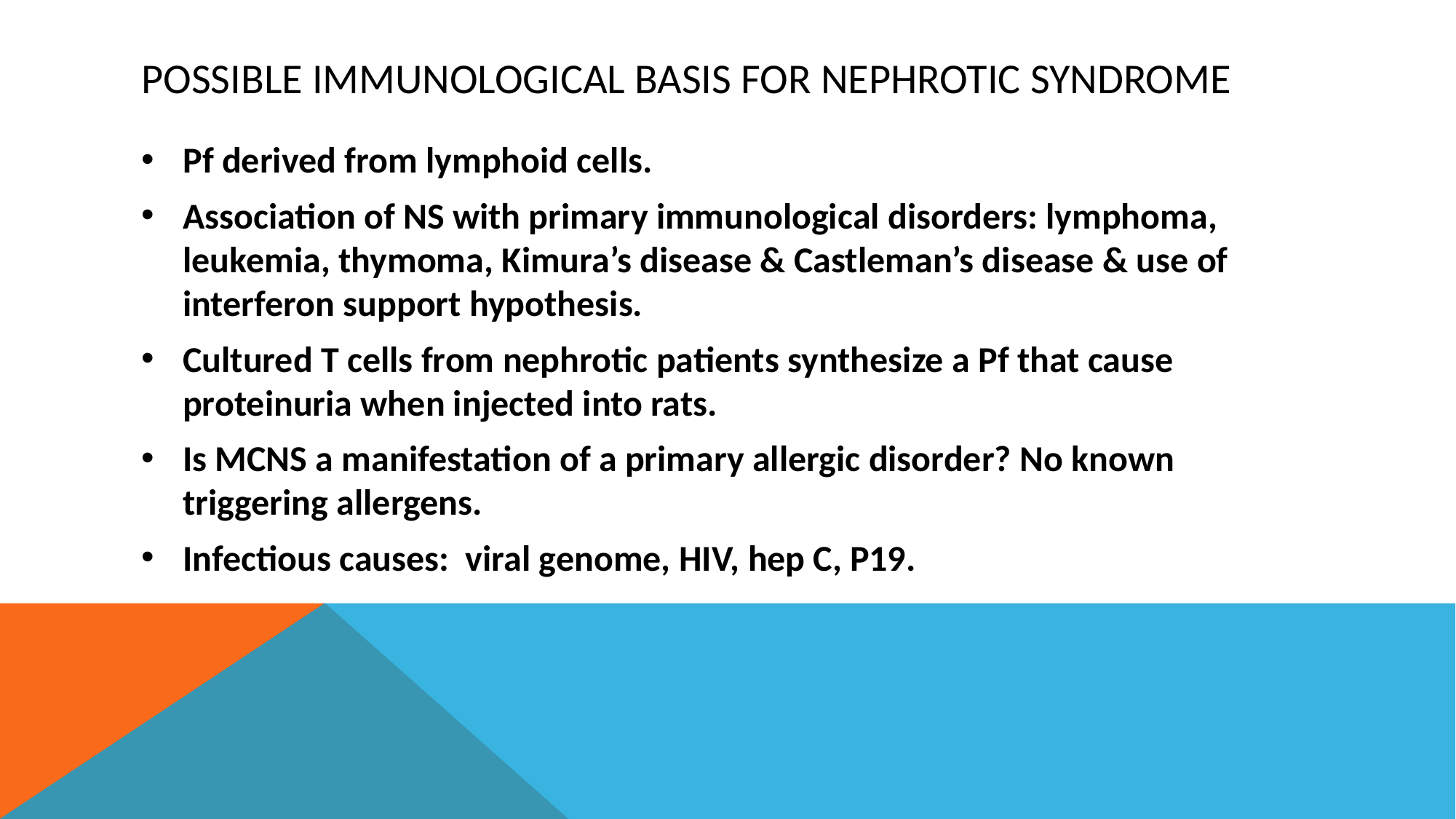

# Possible Immunological Basis for Nephrotic Syndrome
Pf derived from lymphoid cells.
Association of NS with primary immunological disorders: lymphoma, leukemia, thymoma, Kimura’s disease & Castleman’s disease & use of interferon support hypothesis.
Cultured T cells from nephrotic patients synthesize a Pf that cause proteinuria when injected into rats.
Is MCNS a manifestation of a primary allergic disorder? No known triggering allergens.
Infectious causes:  viral genome, HIV, hep C, P19.